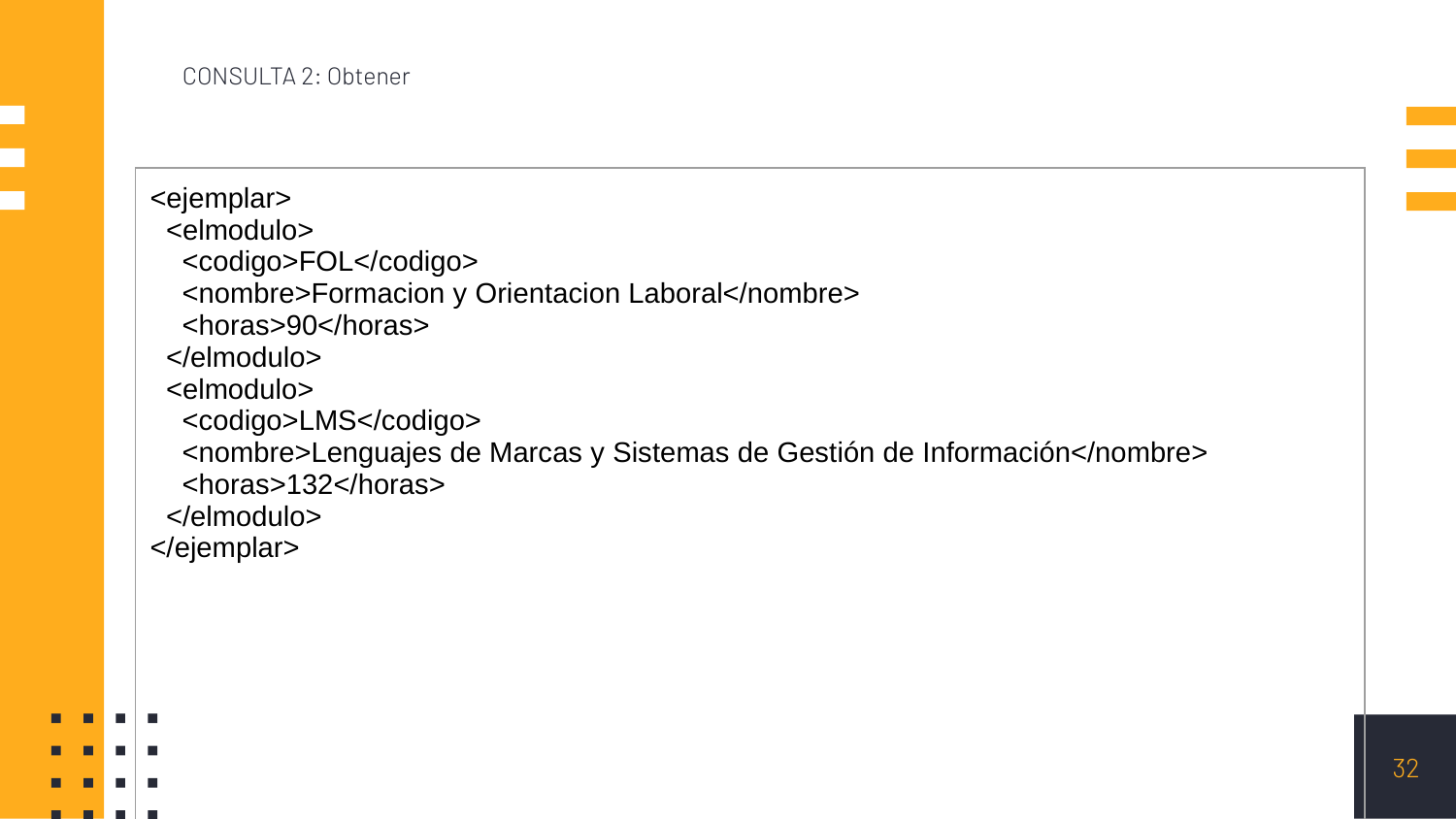

CONSULTA 2: Obtener

| <ejemplar> <elmodulo> <codigo>FOL</codigo> <nombre>Formacion y Orientacion Laboral</nombre> <horas>90</horas> </elmodulo> <elmodulo> <codigo>LMS</codigo> <nombre>Lenguajes de Marcas y Sistemas de Gestión de Información</nombre> <horas>132</horas> </elmodulo> </ejemplar> |
| --- |
32